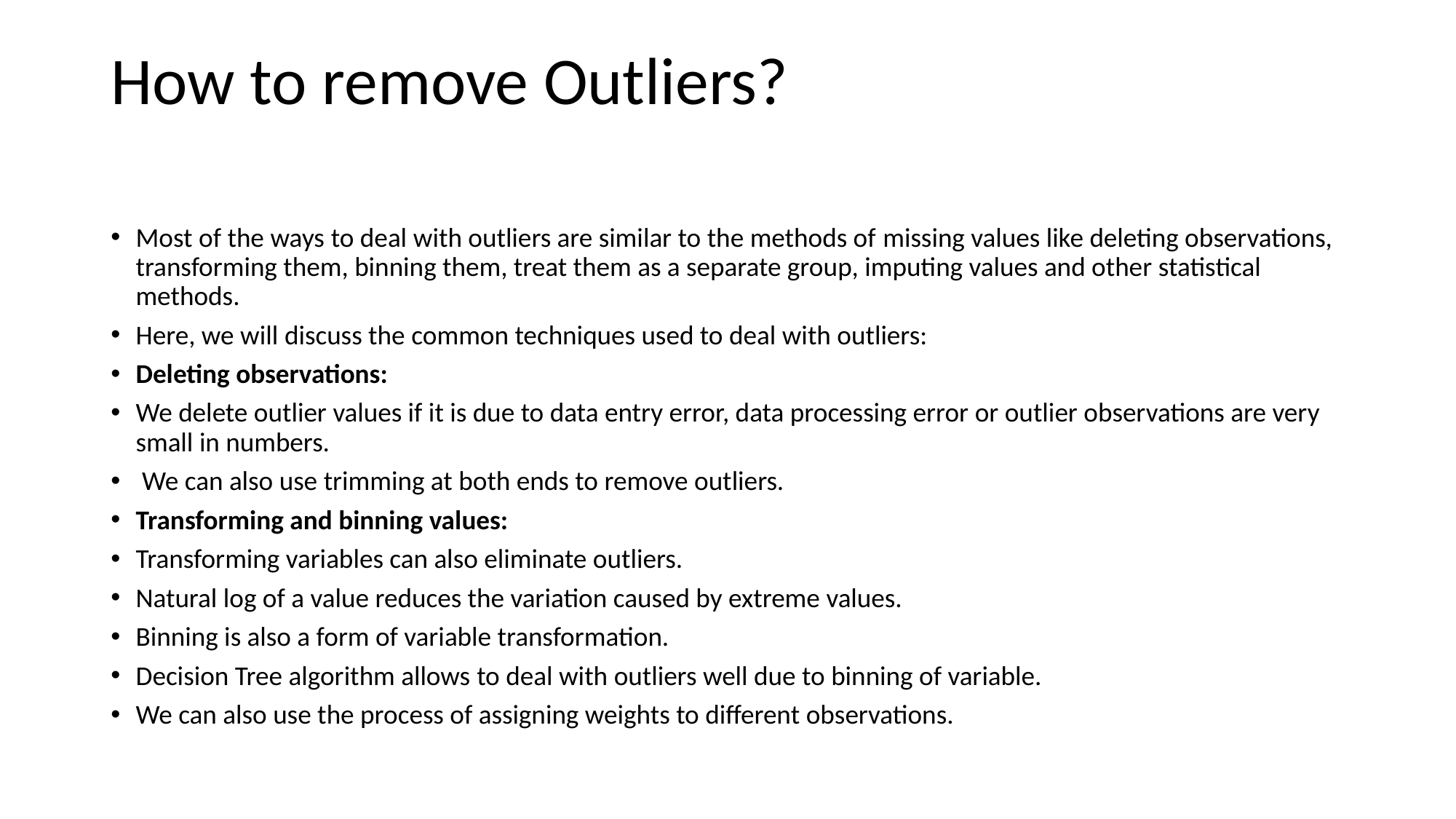

# How to remove Outliers?
Most of the ways to deal with outliers are similar to the methods of missing values like deleting observations, transforming them, binning them, treat them as a separate group, imputing values and other statistical methods.
Here, we will discuss the common techniques used to deal with outliers:
Deleting observations:
We delete outlier values if it is due to data entry error, data processing error or outlier observations are very small in numbers.
 We can also use trimming at both ends to remove outliers.
Transforming and binning values:
Transforming variables can also eliminate outliers.
Natural log of a value reduces the variation caused by extreme values.
Binning is also a form of variable transformation.
Decision Tree algorithm allows to deal with outliers well due to binning of variable.
We can also use the process of assigning weights to different observations.